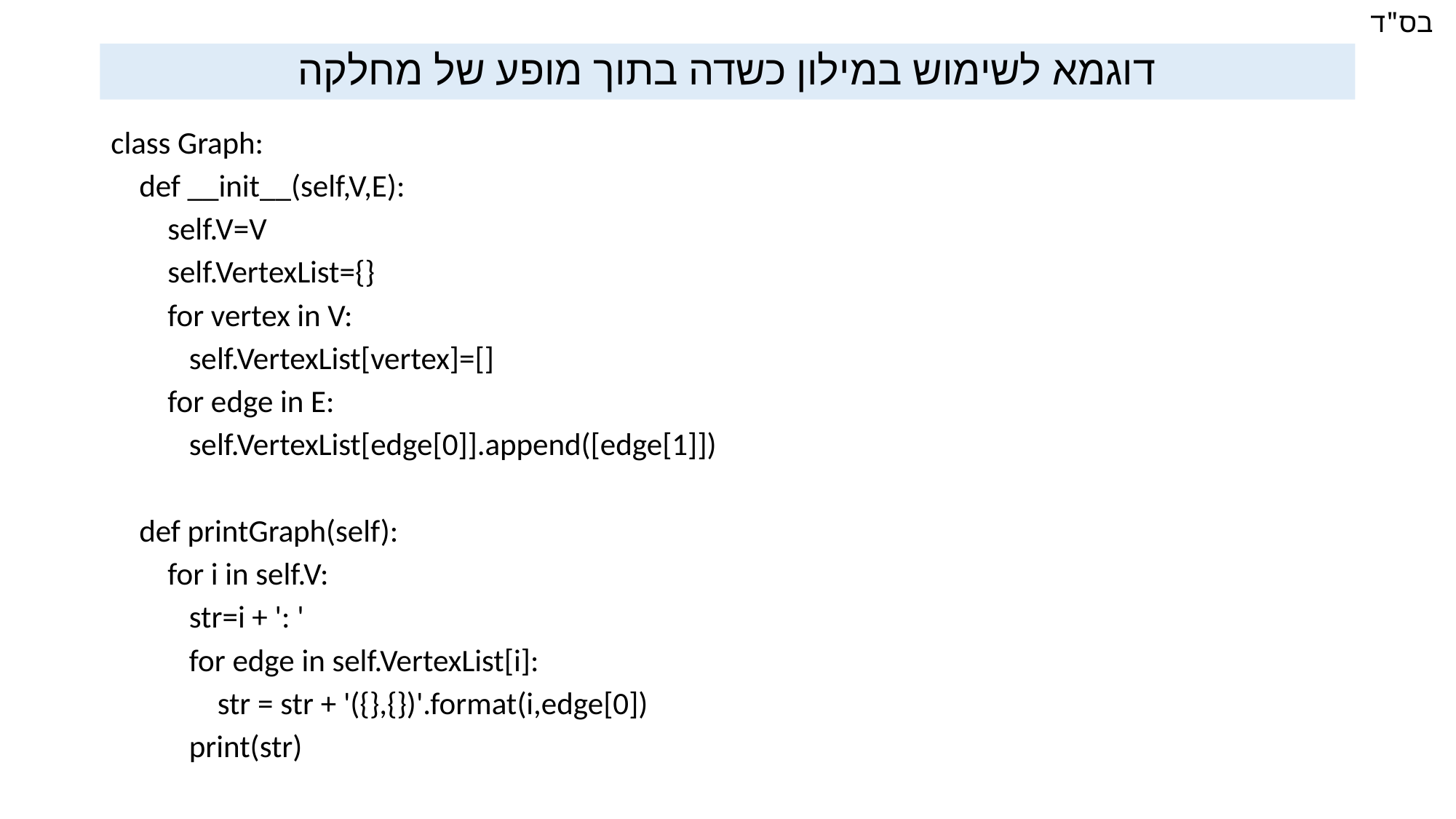

# דוגמא לשימוש במילון כשדה בתוך מופע של מחלקה
class Graph:
    def __init__(self,V,E):
        self.V=V
        self.VertexList={}
        for vertex in V:
           self.VertexList[vertex]=[]
        for edge in E:
           self.VertexList[edge[0]].append([edge[1]])

    def printGraph(self):
        for i in self.V:
           str=i + ': '
           for edge in self.VertexList[i]:
               str = str + '({},{})'.format(i,edge[0])
           print(str)